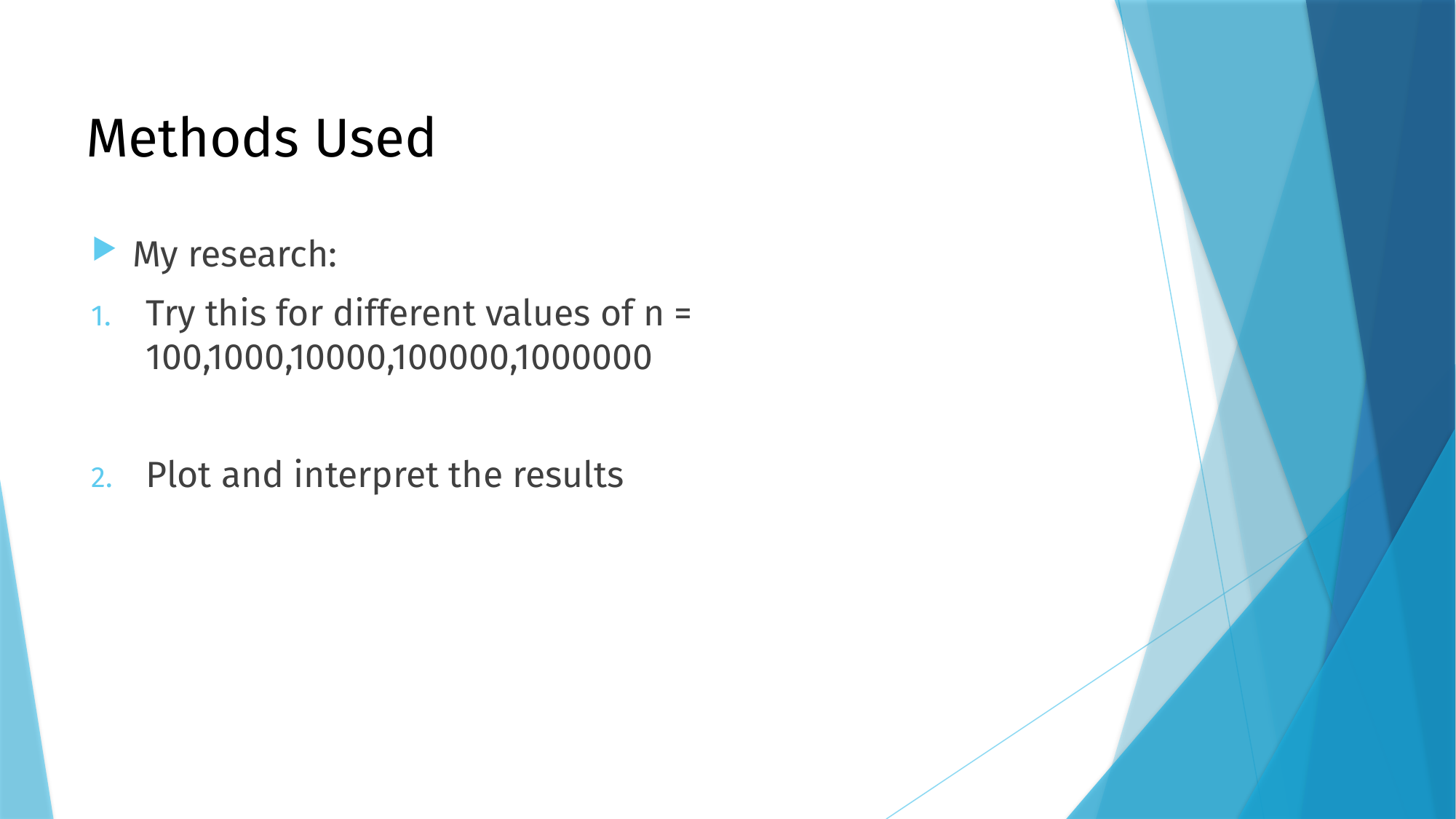

Methods Used
My research:
Try this for different values of n = 100,1000,10000,100000,1000000

Plot and interpret the results